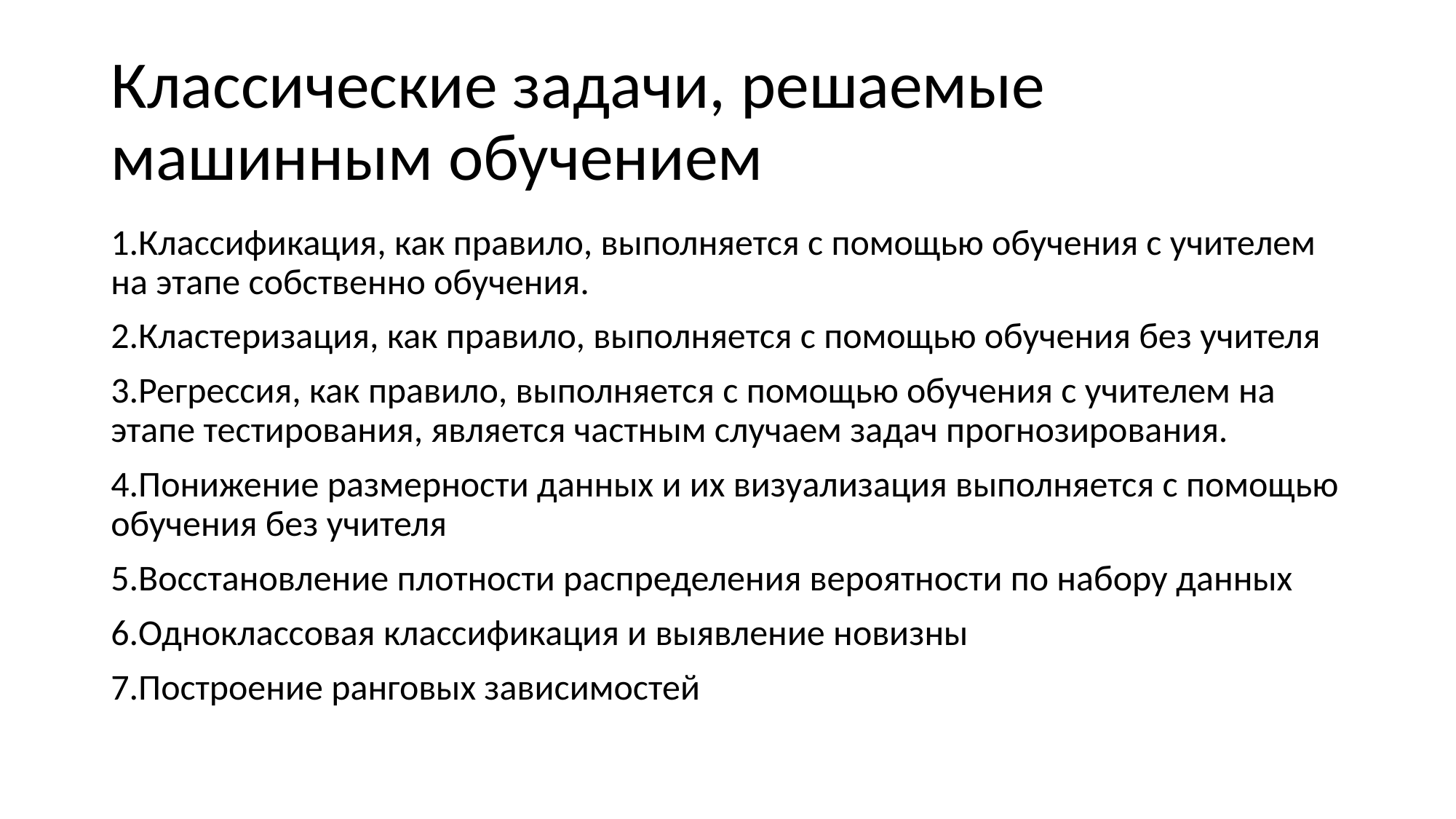

# Классические задачи, решаемые машинным обучением
1.Классификация, как правило, выполняется с помощью обучения с учителем на этапе собственно обучения.
2.Кластеризация, как правило, выполняется с помощью обучения без учителя
3.Регрессия, как правило, выполняется с помощью обучения с учителем на этапе тестирования, является частным случаем задач прогнозирования.
4.Понижение размерности данных и их визуализация выполняется с помощью обучения без учителя
5.Восстановление плотности распределения вероятности по набору данных
6.Одноклассовая классификация и выявление новизны
7.Построение ранговых зависимостей